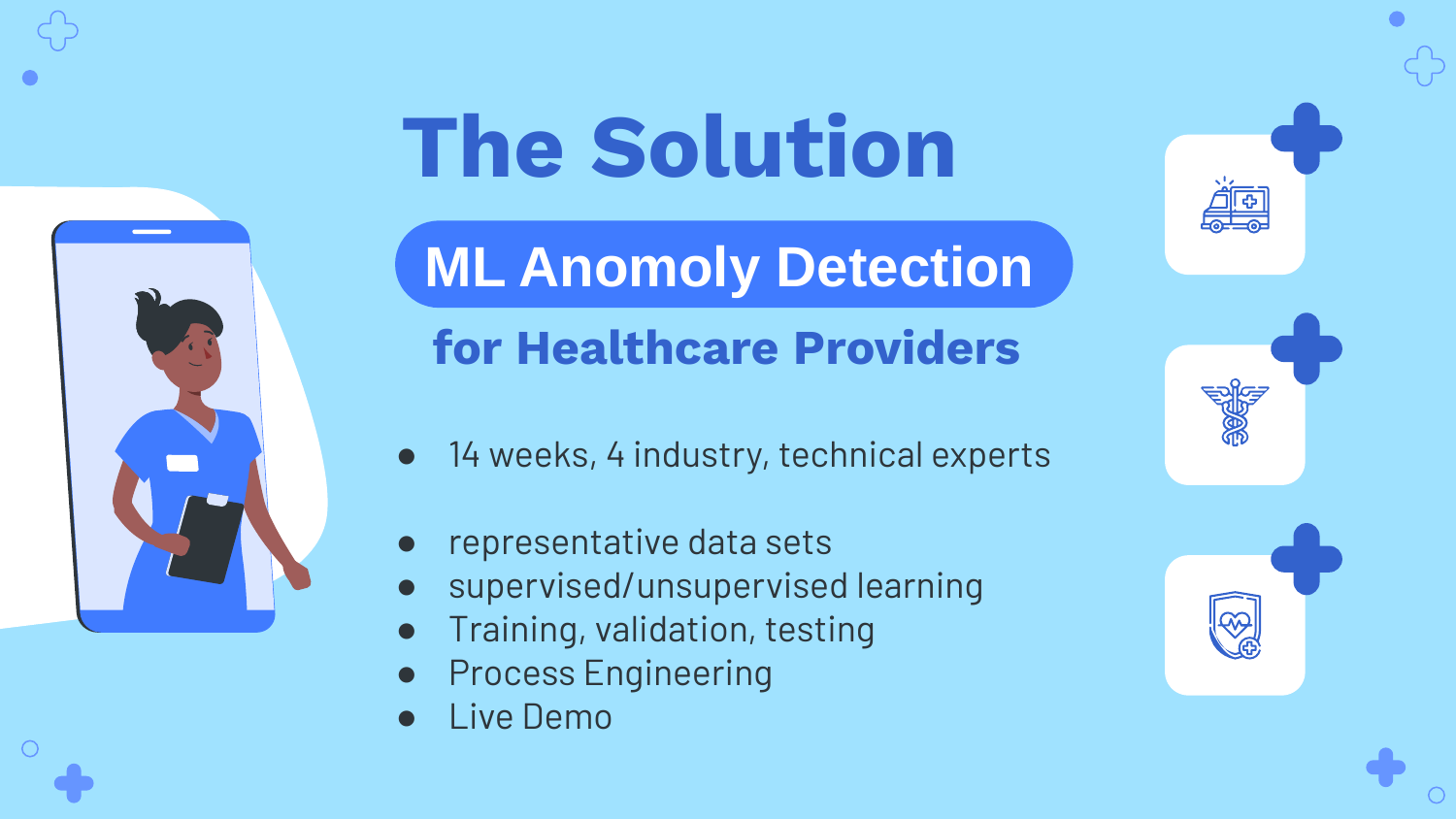

# The Solution

ML Anomoly Detection
for Healthcare Providers

14 weeks, 4 industry, technical experts

representative data sets
supervised/unsupervised learning
Training, validation, testing
Process Engineering
Live Demo